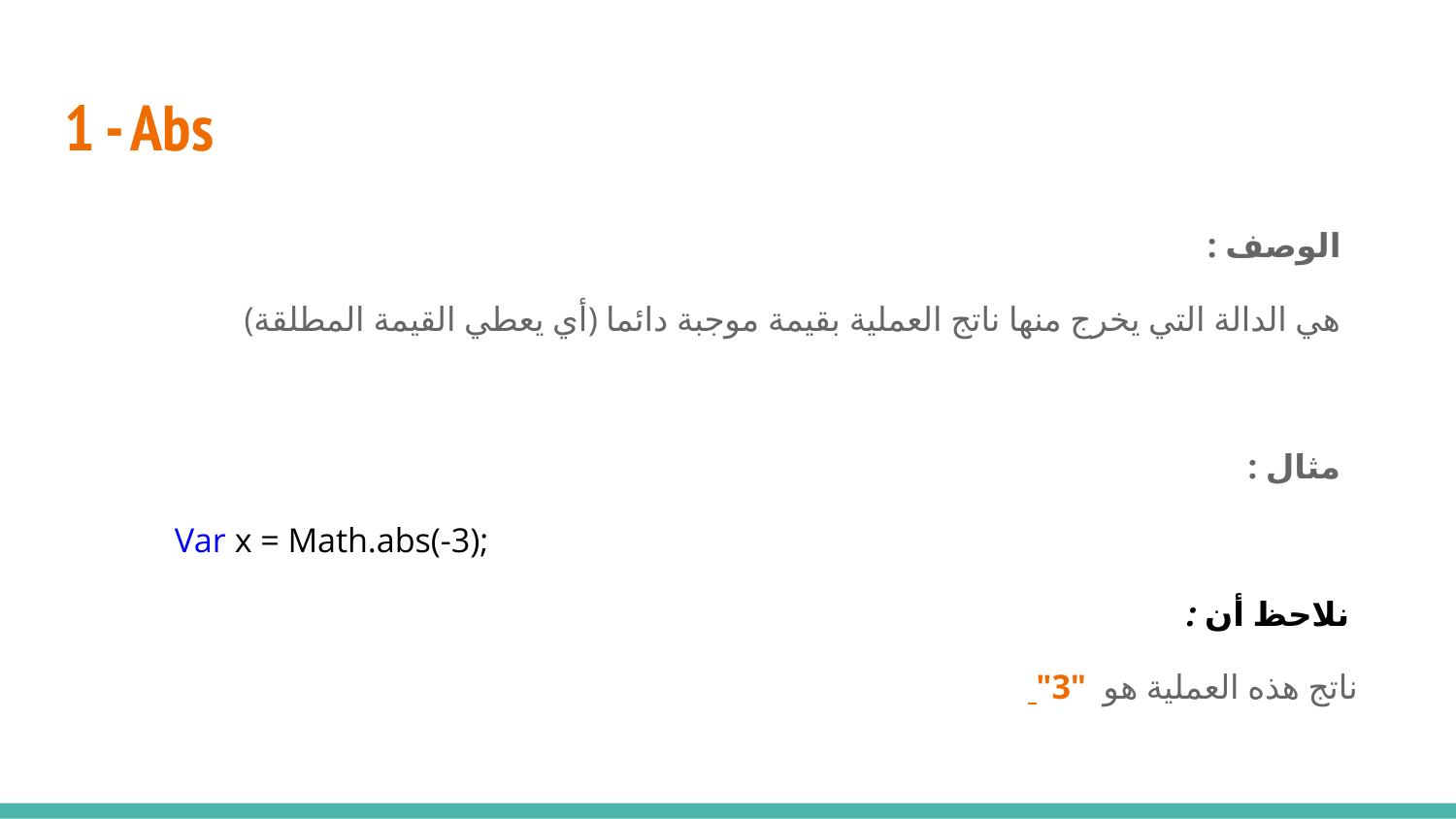

# 1 - Abs
      الوصف :
      هي الدالة التي يخرج منها ناتج العملية بقيمة موجبة دائما (أي يعطي القيمة المطلقة)

      مثال :
             Var x = Math.abs(-3);
     نلاحظ أن :
    ناتج هذه العملية هو  "3"